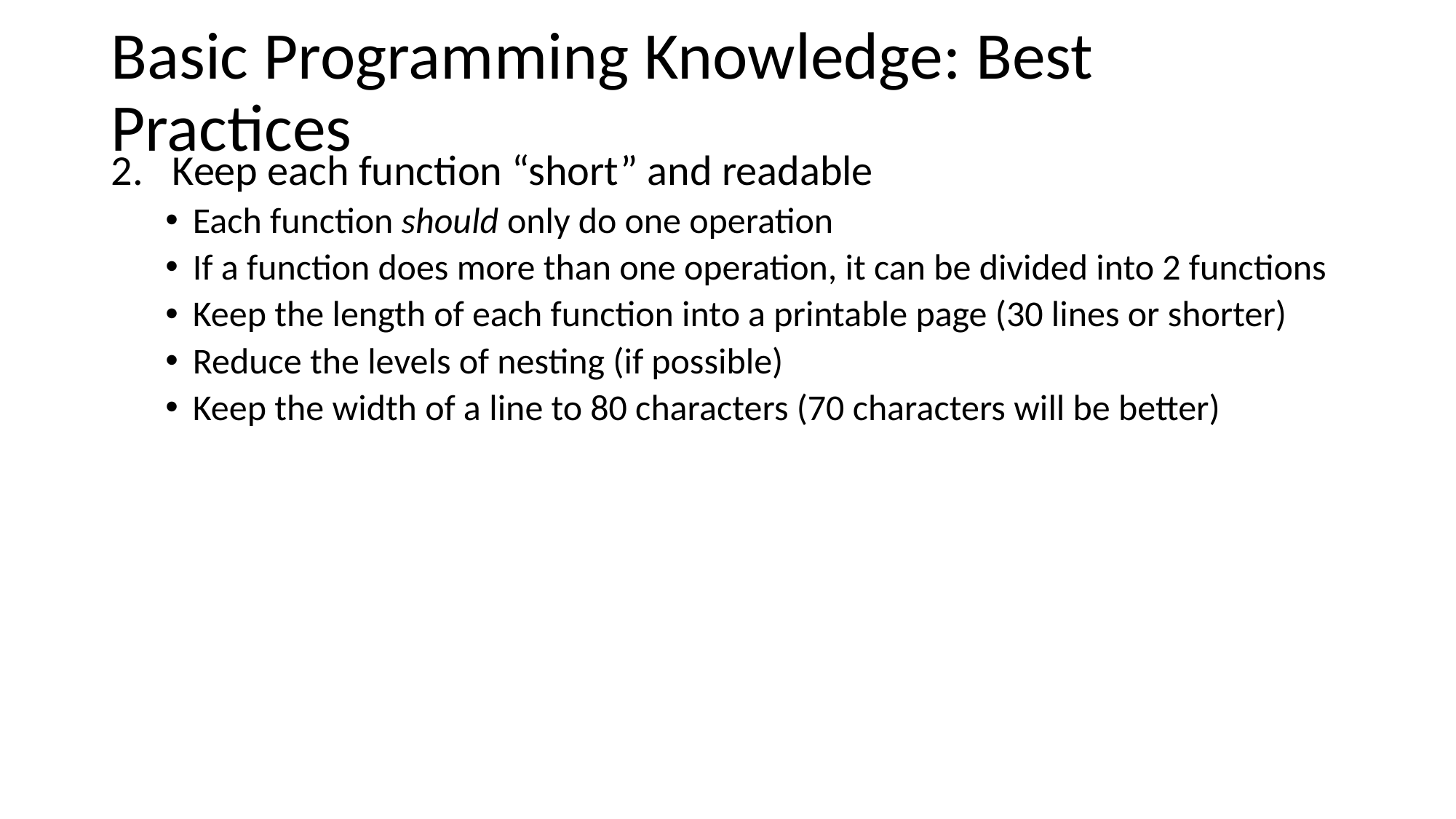

# Basic Programming Knowledge: Best Practices
Keep each function “short” and readable
Each function should only do one operation
If a function does more than one operation, it can be divided into 2 functions
Keep the length of each function into a printable page (30 lines or shorter)
Reduce the levels of nesting (if possible)
Keep the width of a line to 80 characters (70 characters will be better)